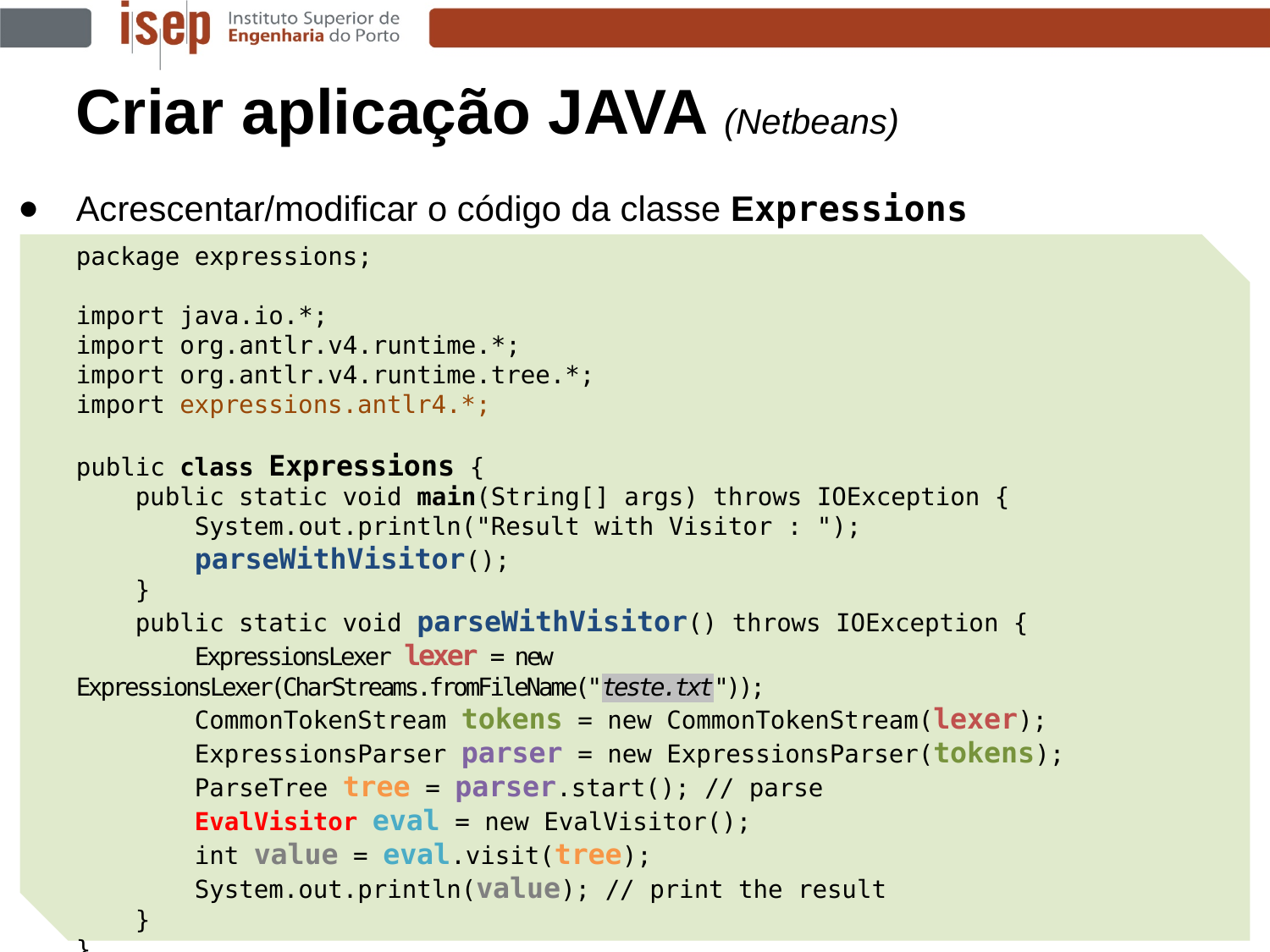

Criar aplicação JAVA (Netbeans)
Acrescentar/modificar o código da classe Expressions

package expressions;

import java.io.*;
import org.antlr.v4.runtime.*;
import org.antlr.v4.runtime.tree.*;
import expressions.antlr4.*;

public class Expressions {
    public static void main(String[] args) throws IOException {
        System.out.println("Result with Visitor : ");
        parseWithVisitor();
    }
    public static void parseWithVisitor() throws IOException {
        ExpressionsLexer lexer = new ExpressionsLexer(CharStreams.fromFileName("teste.txt"));
        CommonTokenStream tokens = new CommonTokenStream(lexer);
        ExpressionsParser parser = new ExpressionsParser(tokens);
        ParseTree tree = parser.start(); // parse
        EvalVisitor eval = new EvalVisitor();
        int value = eval.visit(tree);
        System.out.println(value); // print the result
    }
}